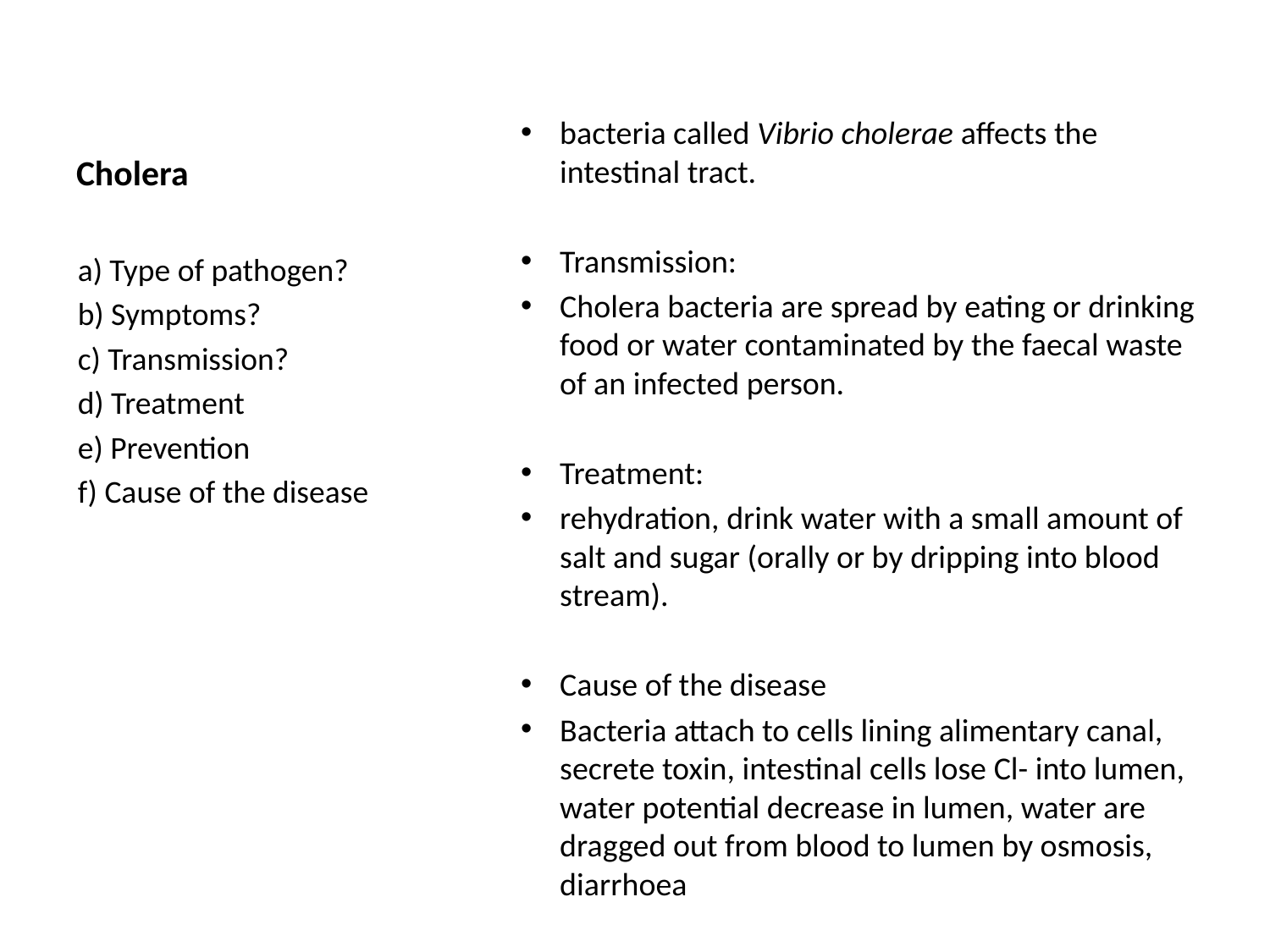

# Cholera
bacteria called Vibrio cholerae affects the intestinal tract.

Transmission:
Cholera bacteria are spread by eating or drinking food or water contaminated by the faecal waste of an infected person.

Treatment:
rehydration, drink water with a small amount of salt and sugar (orally or by dripping into blood stream).

Cause of the disease
Bacteria attach to cells lining alimentary canal, secrete toxin, intestinal cells lose Cl- into lumen, water potential decrease in lumen, water are dragged out from blood to lumen by osmosis, diarrhoea
a) Type of pathogen?
b) Symptoms?
c) Transmission?
d) Treatment
e) Prevention
f) Cause of the disease